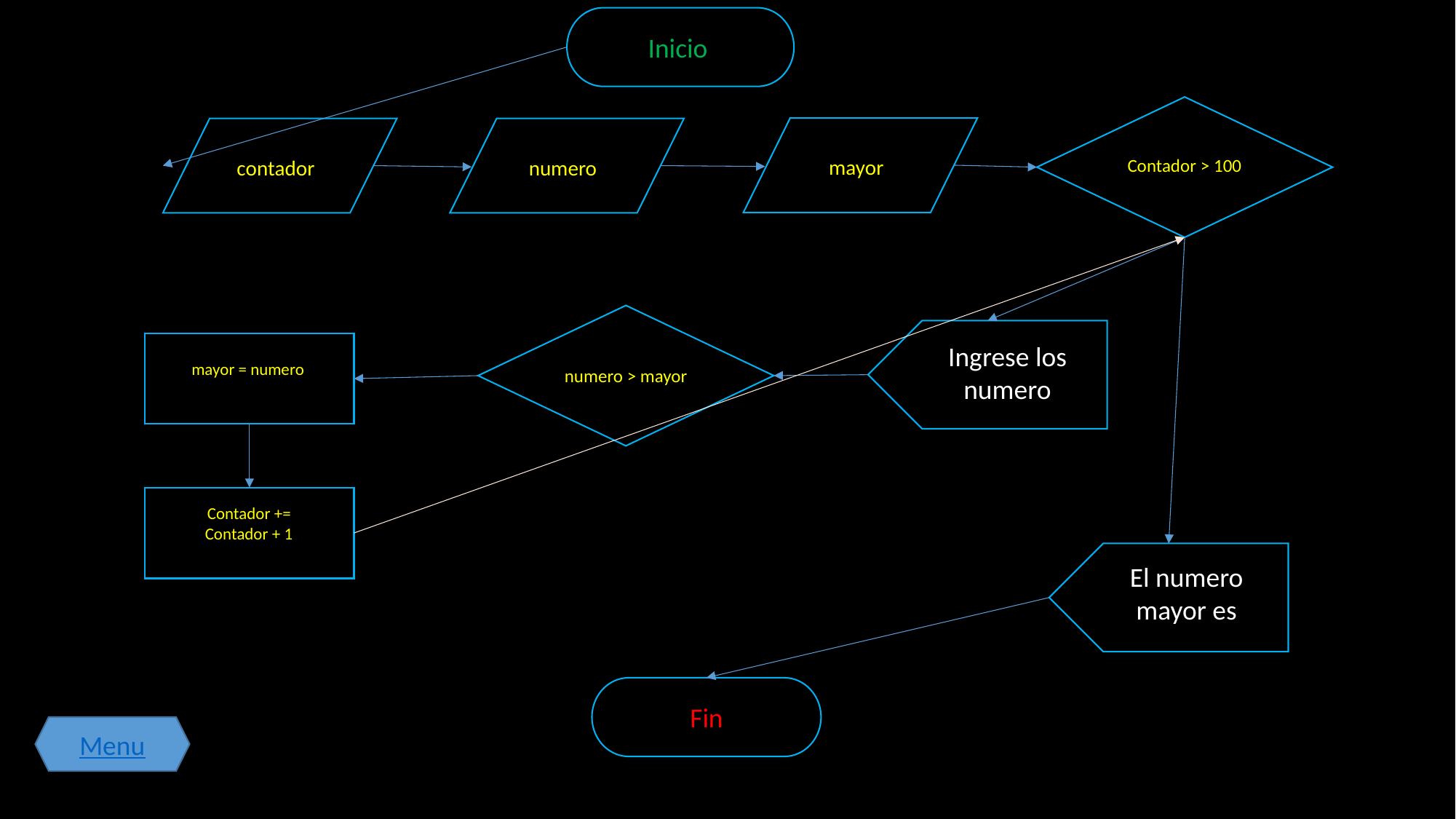

Inicio

mayor
Contador > 100
contador
numero

Ingrese los numero
mayor = numero
numero > mayor

Contador += Contador + 1

El numero mayor es

Fin
Menu